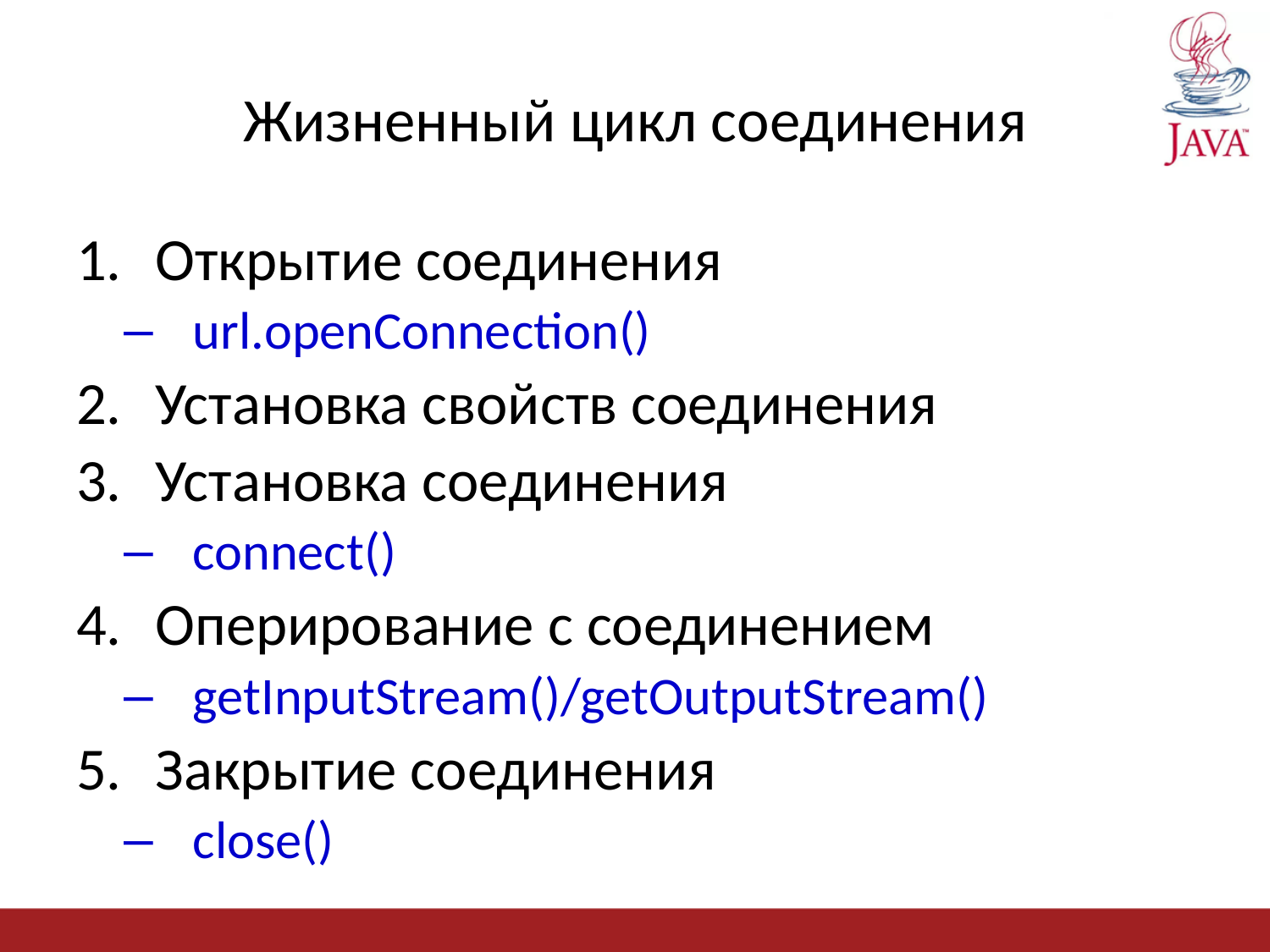

# Жизненный цикл соединения
Открытие соединения
url.openConnection()
Установка свойств соединения
Установка соединения
connect()
Оперирование с соединением
getInputStream()/getOutputStream()
Закрытие соединения
close()